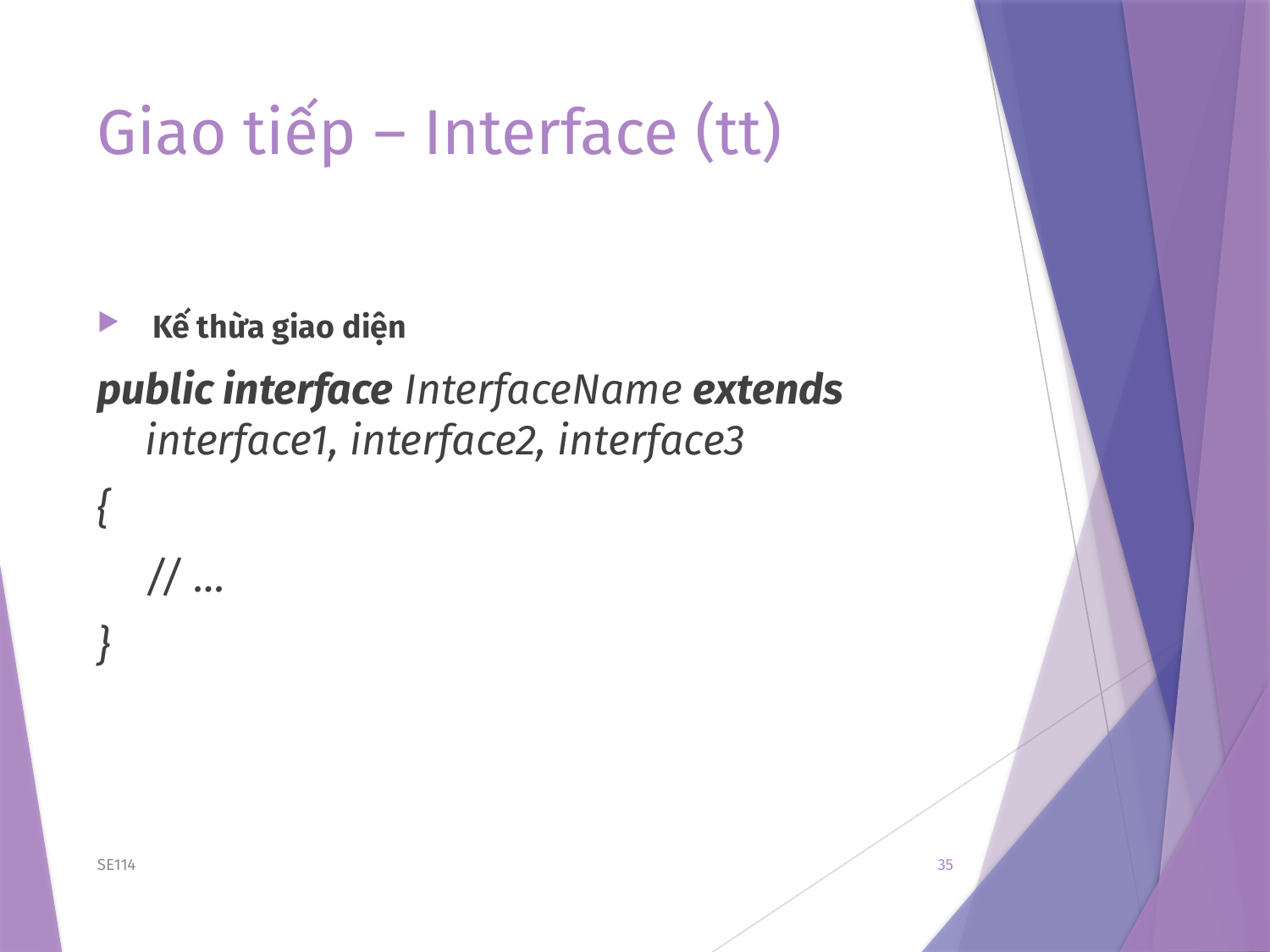

# Giao tiếp – Interface (tt)
 Kế thừa giao diện
public interface InterfaceName extends interface1, interface2, interface3
{
	// …
}

SE114
35